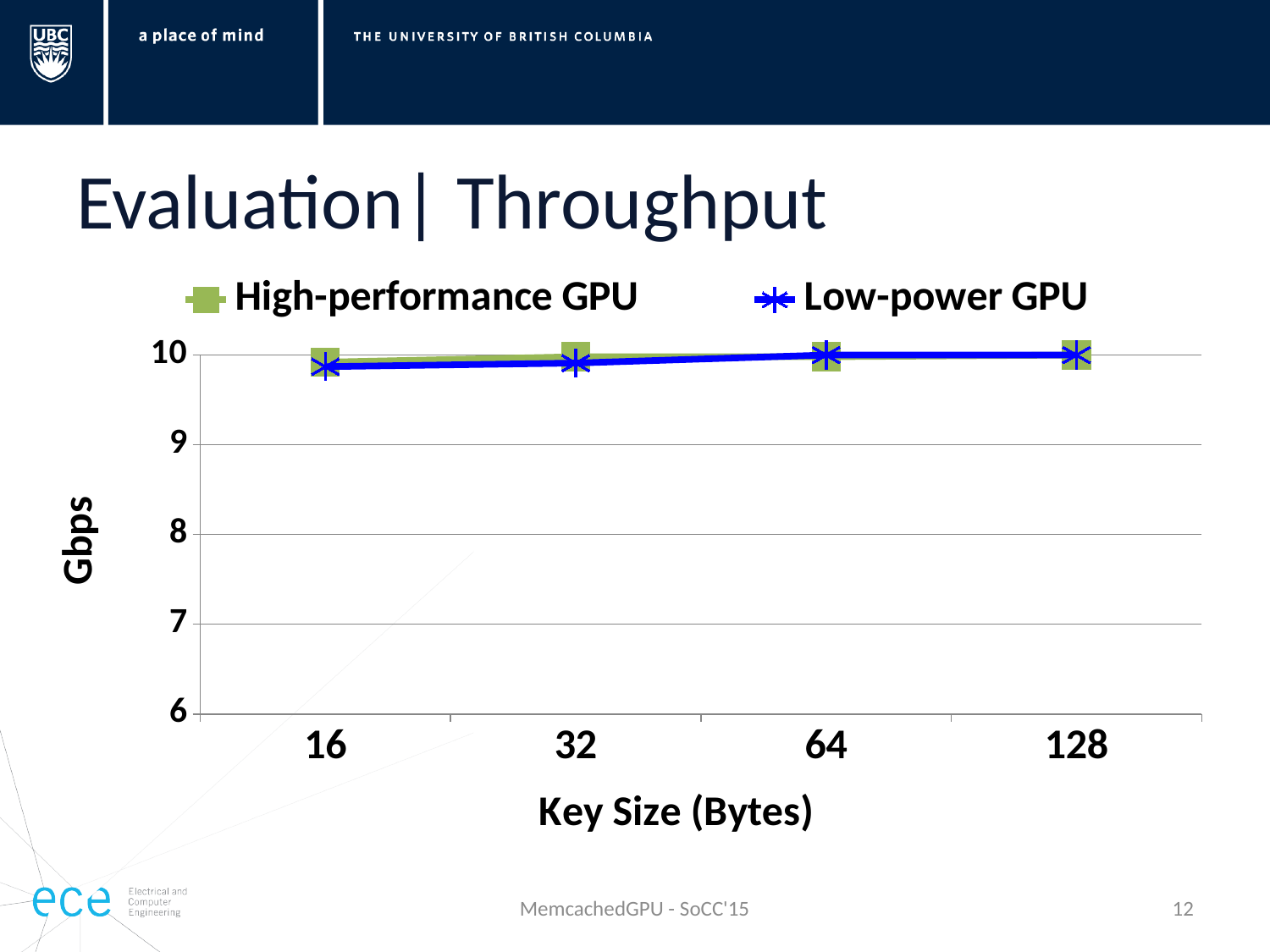

# Evaluation| Throughput

### Chart

| Category | High-performance GPU | Low-power GPU |
|---|---|---|
| 16.0 | 9.92 | 9.87 |
| 32.0 | 9.98 | 9.91 |
| 64.0 | 9.98 | 10.0 |
| 128.0 | 10.0 | 10.0 |
MemcachedGPU - SoCC'15
12